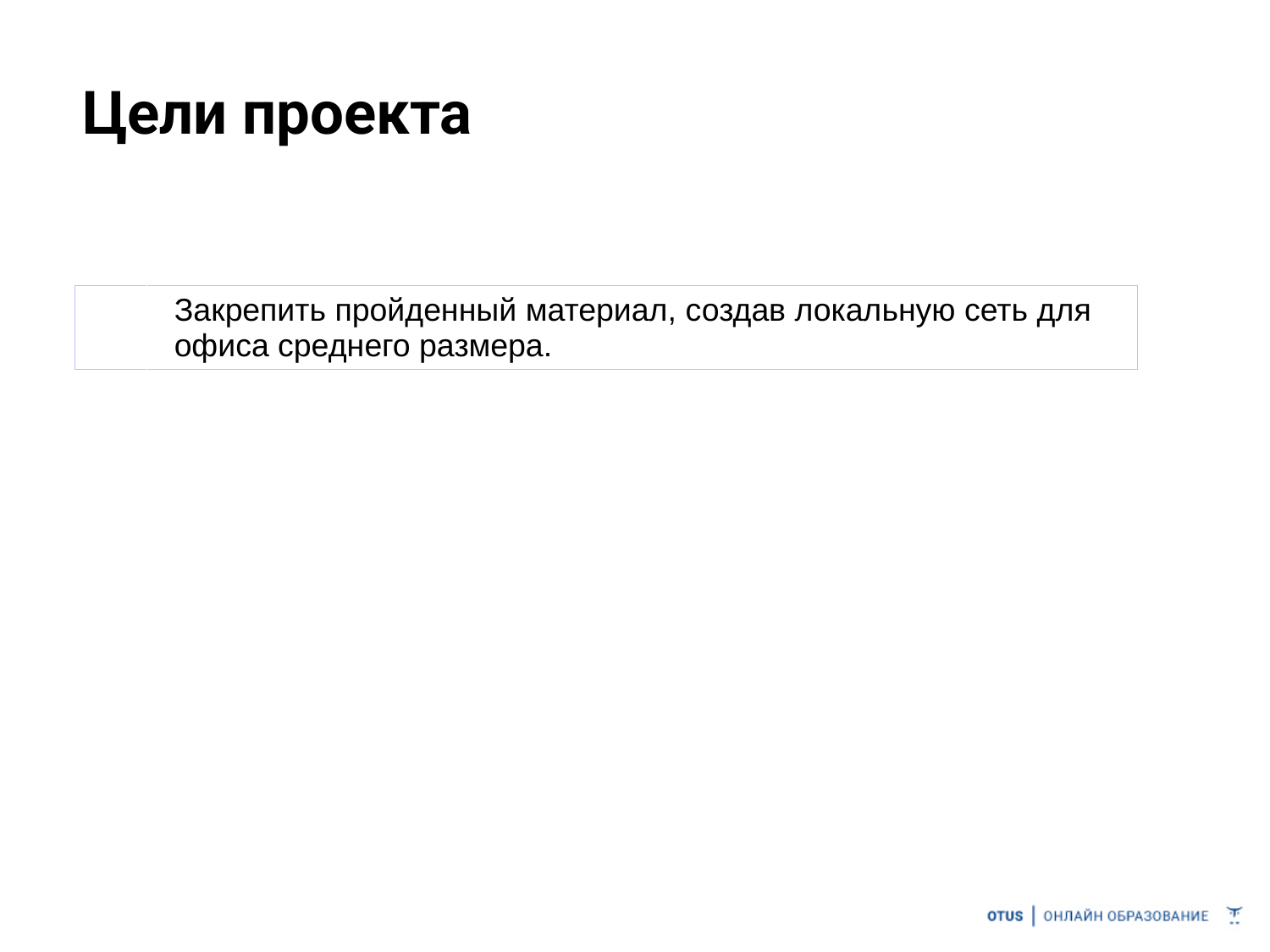

# Цели проекта
|  | Закрепить пройденный материал, создав локальную сеть для офиса среднего размера. |
| --- | --- |